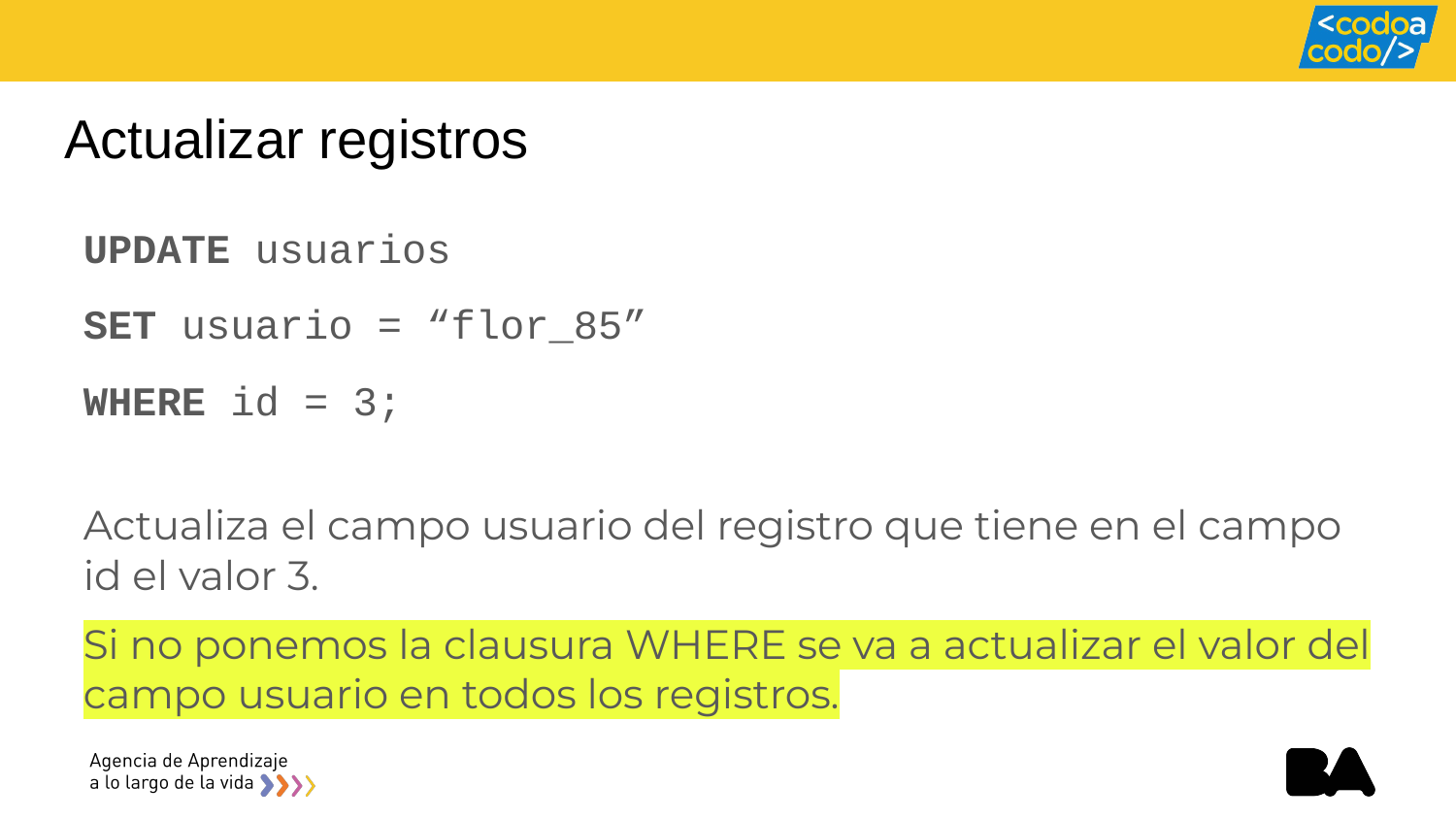

# Actualizar registros
UPDATE usuarios
SET usuario = “flor_85”
WHERE id = 3;

Actualiza el campo usuario del registro que tiene en el campo id el valor 3.
Si no ponemos la clausura WHERE se va a actualizar el valor del campo usuario en todos los registros.